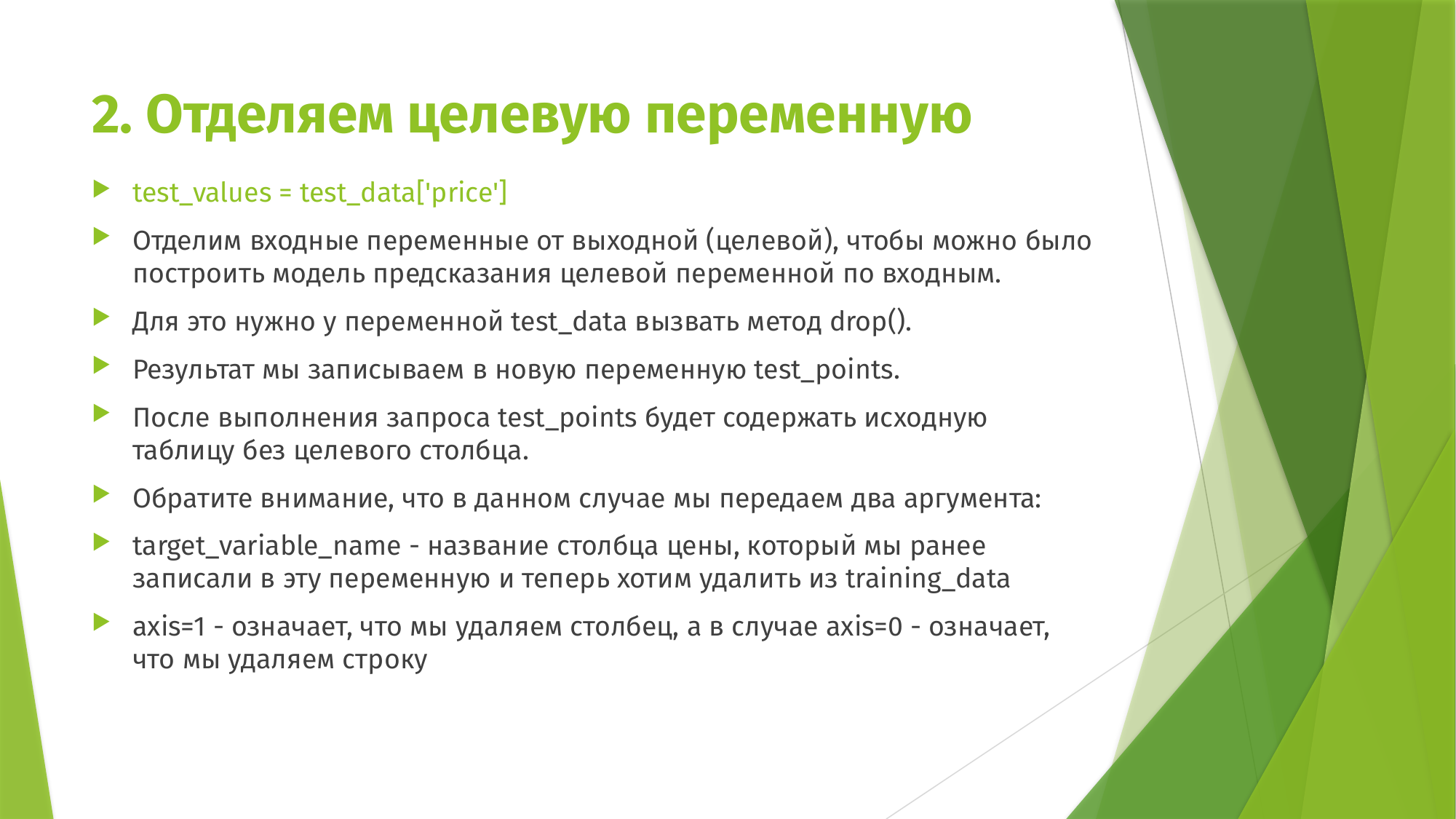

# 2. Отделяем целевую переменную
test_values = test_data['price']
Отделим входные переменные от выходной (целевой), чтобы можно было построить модель предсказания целевой переменной по входным.
Для это нужно у переменной test_data вызвать метод drop().
Результат мы записываем в новую переменную test_points.
После выполнения запроса test_points будет содержать исходную таблицу без целевого столбца.
Обратите внимание, что в данном случае мы передаем два аргумента:
target_variable_name - название столбца цены, который мы ранее записали в эту переменную и теперь хотим удалить из training_data
axis=1 - означает, что мы удаляем столбец, а в случае axis=0 - означает, что мы удаляем строку